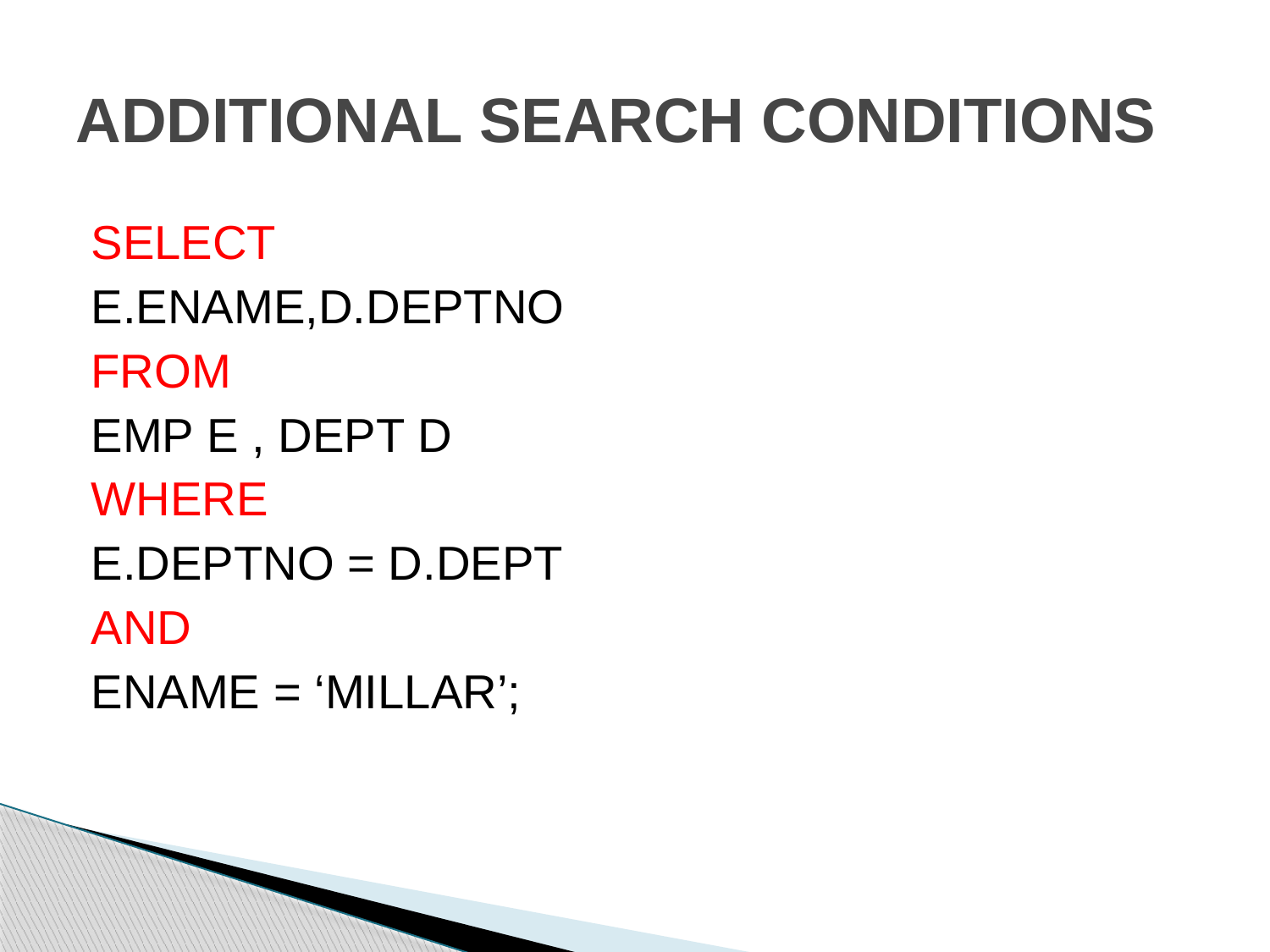

# ADDITIONAL SEARCH CONDITIONS
SELECT
E.ENAME,D.DEPTNO
FROM
EMP E , DEPT D
WHERE
E.DEPTNO = D.DEPT
AND
ENAME = ‘MILLAR’;